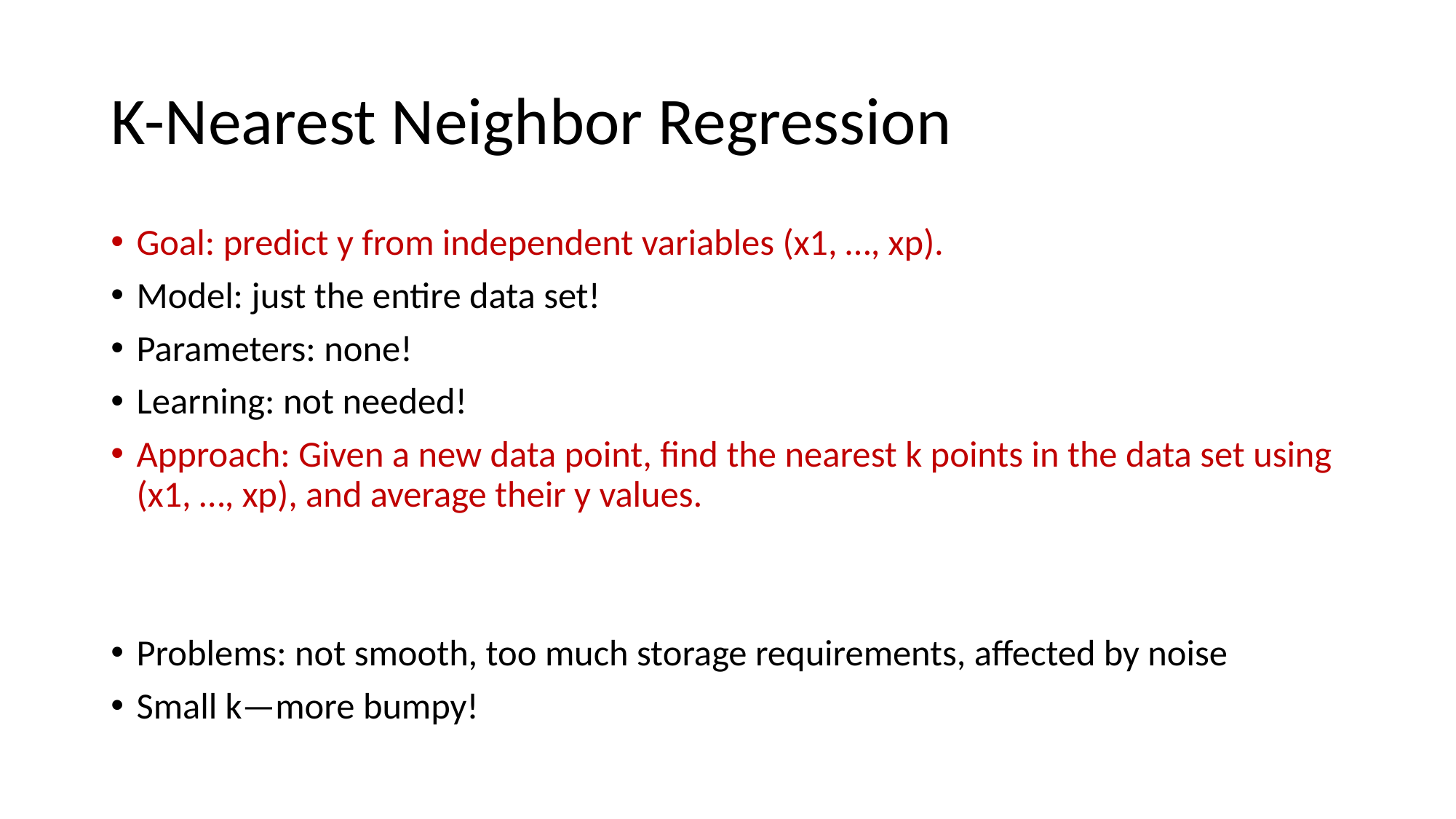

# K-Nearest Neighbor Regression
Goal: predict y from independent variables (x1, …, xp).
Model: just the entire data set!
Parameters: none!
Learning: not needed!
Approach: Given a new data point, find the nearest k points in the data set using (x1, …, xp), and average their y values.

Problems: not smooth, too much storage requirements, affected by noise
Small k—more bumpy!